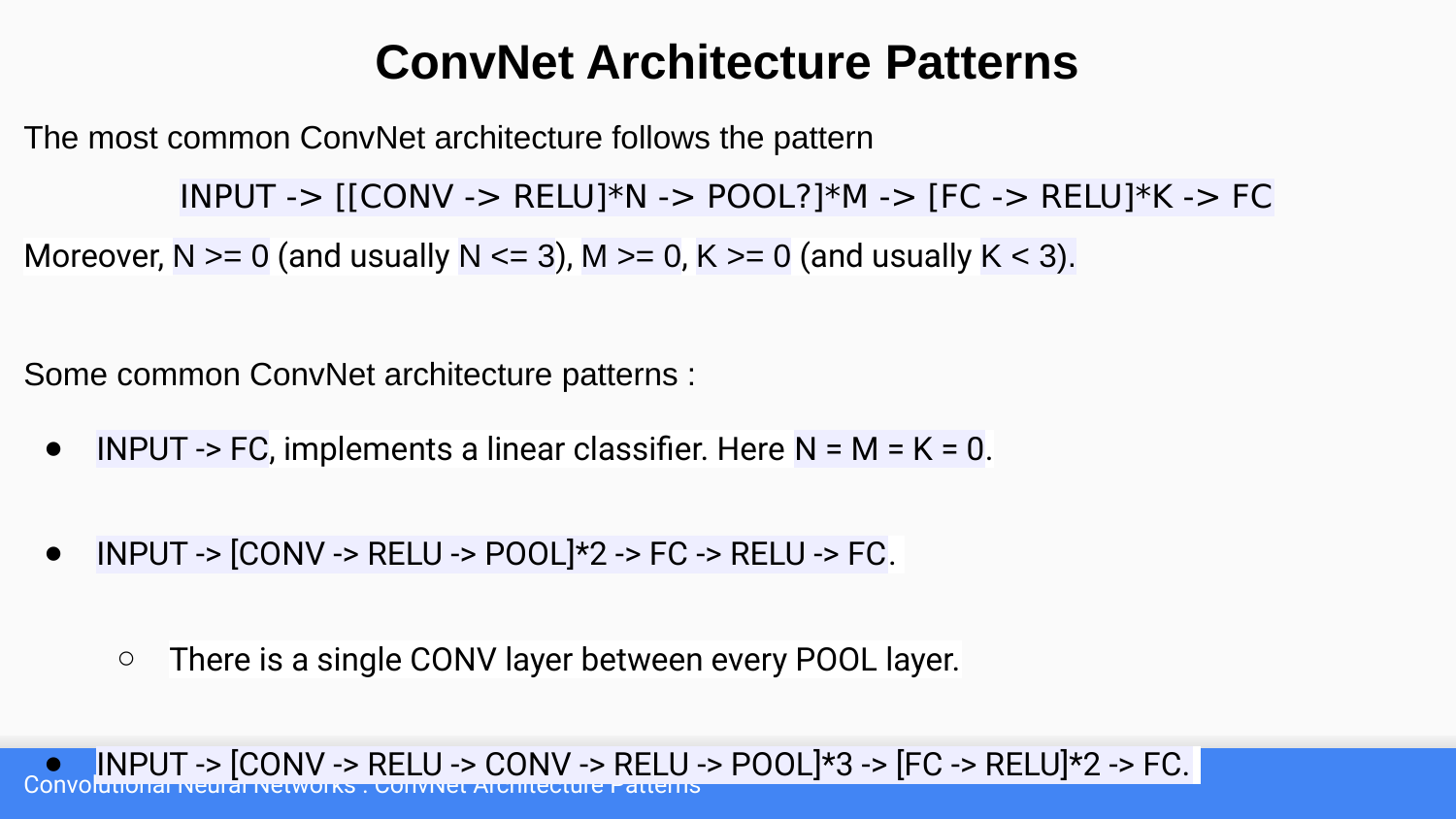

ConvNet Architecture Patterns
The most common ConvNet architecture follows the pattern
INPUT -> [[CONV -> RELU]*N -> POOL?]*M -> [FC -> RELU]*K -> FC
Moreover, N >= 0 (and usually N <= 3), M >= 0, K >= 0 (and usually K < 3).

Some common ConvNet architecture patterns :
INPUT -> FC, implements a linear classifier. Here N = M = K = 0.
INPUT -> [CONV -> RELU -> POOL]*2 -> FC -> RELU -> FC.
There is a single CONV layer between every POOL layer.
INPUT -> [CONV -> RELU -> CONV -> RELU -> POOL]*3 -> [FC -> RELU]*2 -> FC.
Two CONV layers stacked before every POOL layer. This is generally a good idea for larger and deeper networks, because multiple stacked CONV layers can develop more complex features of the input volume before the destructive pooling operation.
Convolutional Neural Networks : ConvNet Architecture Patterns